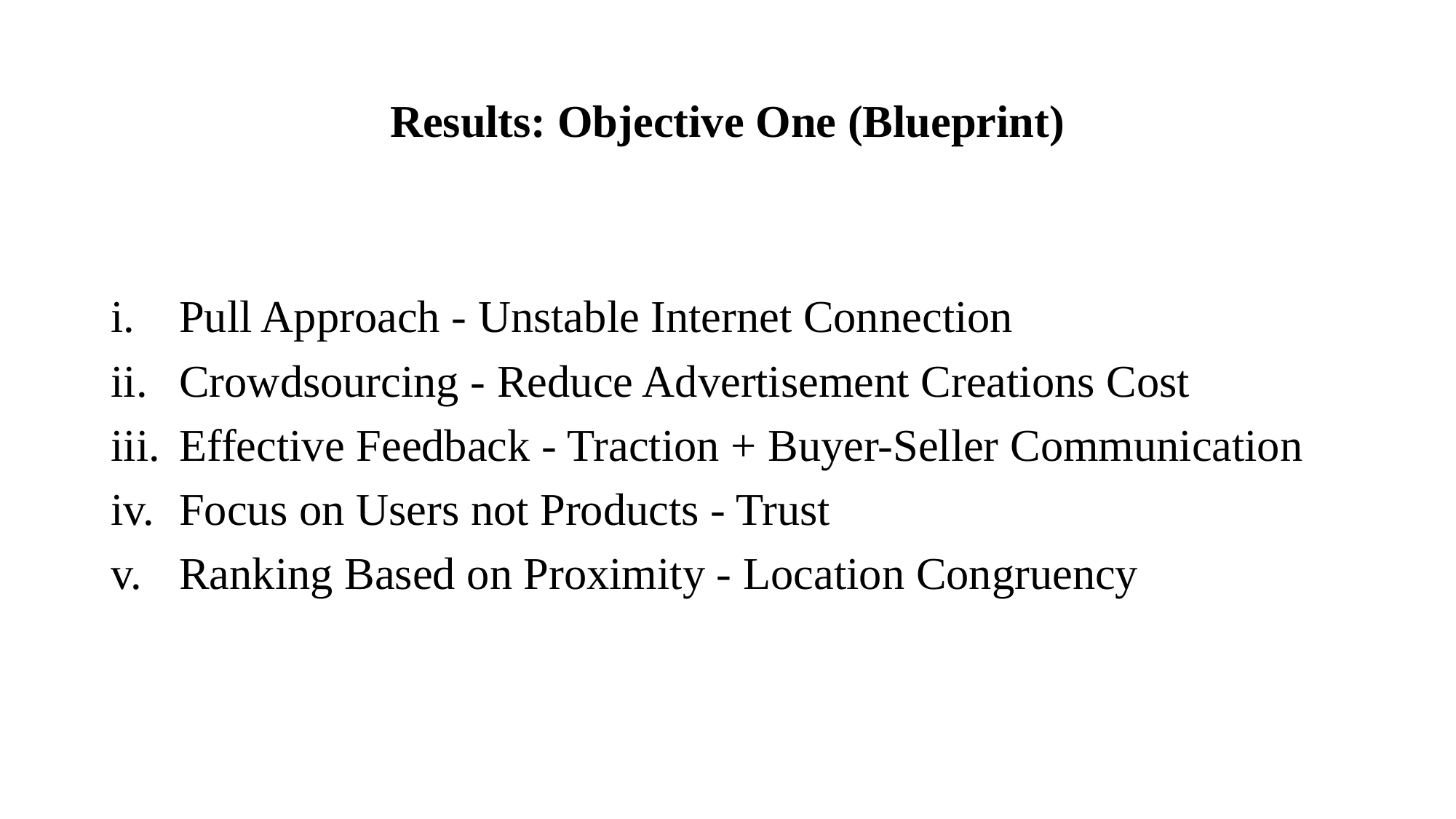

# Results: Objective One (Blueprint)

Pull Approach - Unstable Internet Connection
Crowdsourcing - Reduce Advertisement Creations Cost
Effective Feedback - Traction + Buyer-Seller Communication
Focus on Users not Products - Trust
Ranking Based on Proximity - Location Congruency